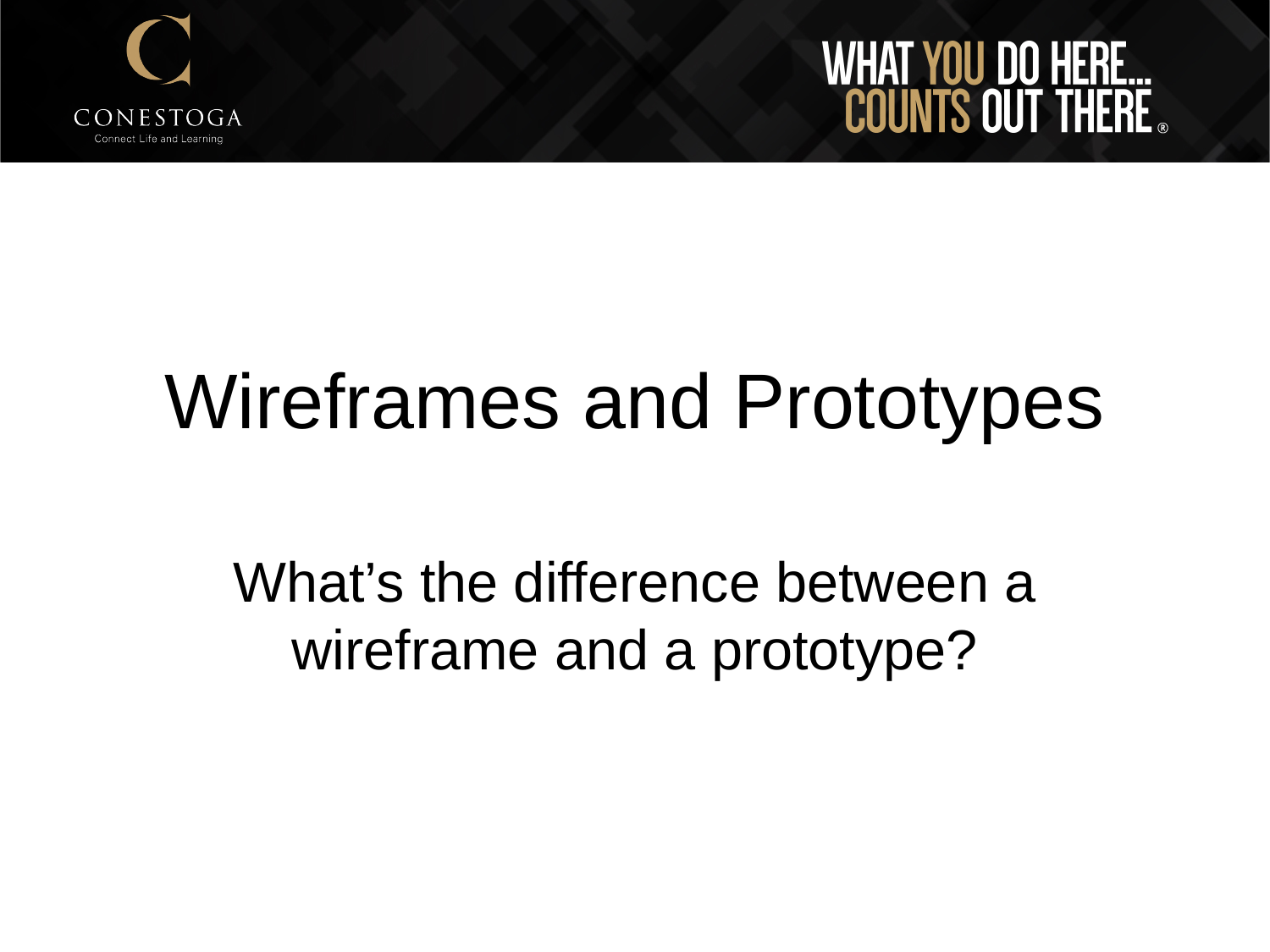

# Wireframes and Prototypes
What’s the difference between a wireframe and a prototype?